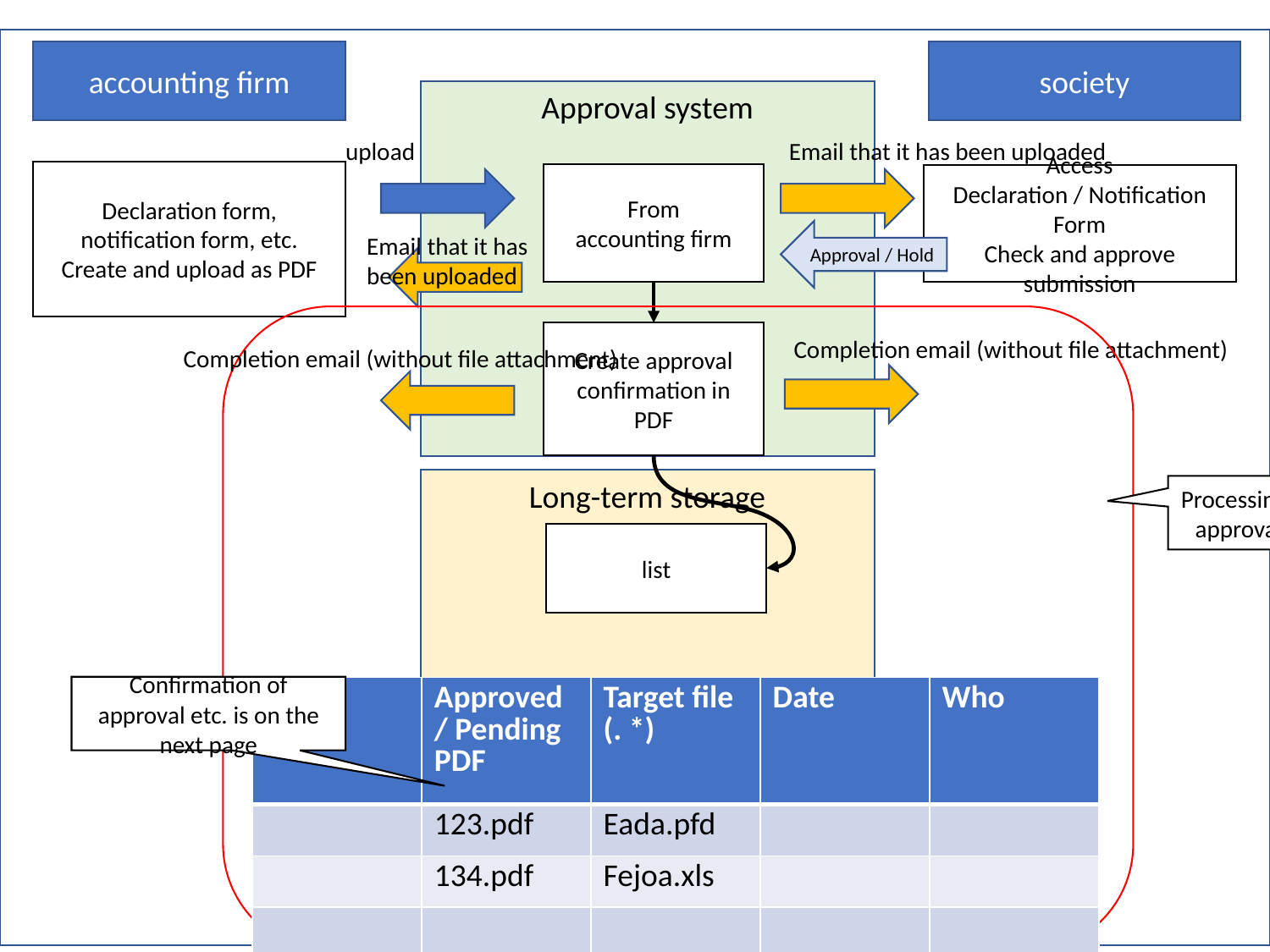

accounting firm
society
Approval system
upload
Email that it has been uploaded
Declaration form, notification form, etc.
Create and upload as PDF
From
accounting firm
Access
Declaration / Notification Form
Check and approve submission

Approval / Hold
Email that it has been uploaded

Create approval confirmation in PDF
Completion email (without file attachment)
Completion email (without file attachment)

Long-term storage
Processing at the time of approval / suspension
list
Confirmation of approval etc. is on the next page
| A | Approved / Pending PDF | Target file (. \*) | Date | Who |
| --- | --- | --- | --- | --- |
|  | 123.pdf | Eada.pfd |  |  |
|  | 134.pdf | Fejoa.xls |  |  |
|  |  |  |  |  |